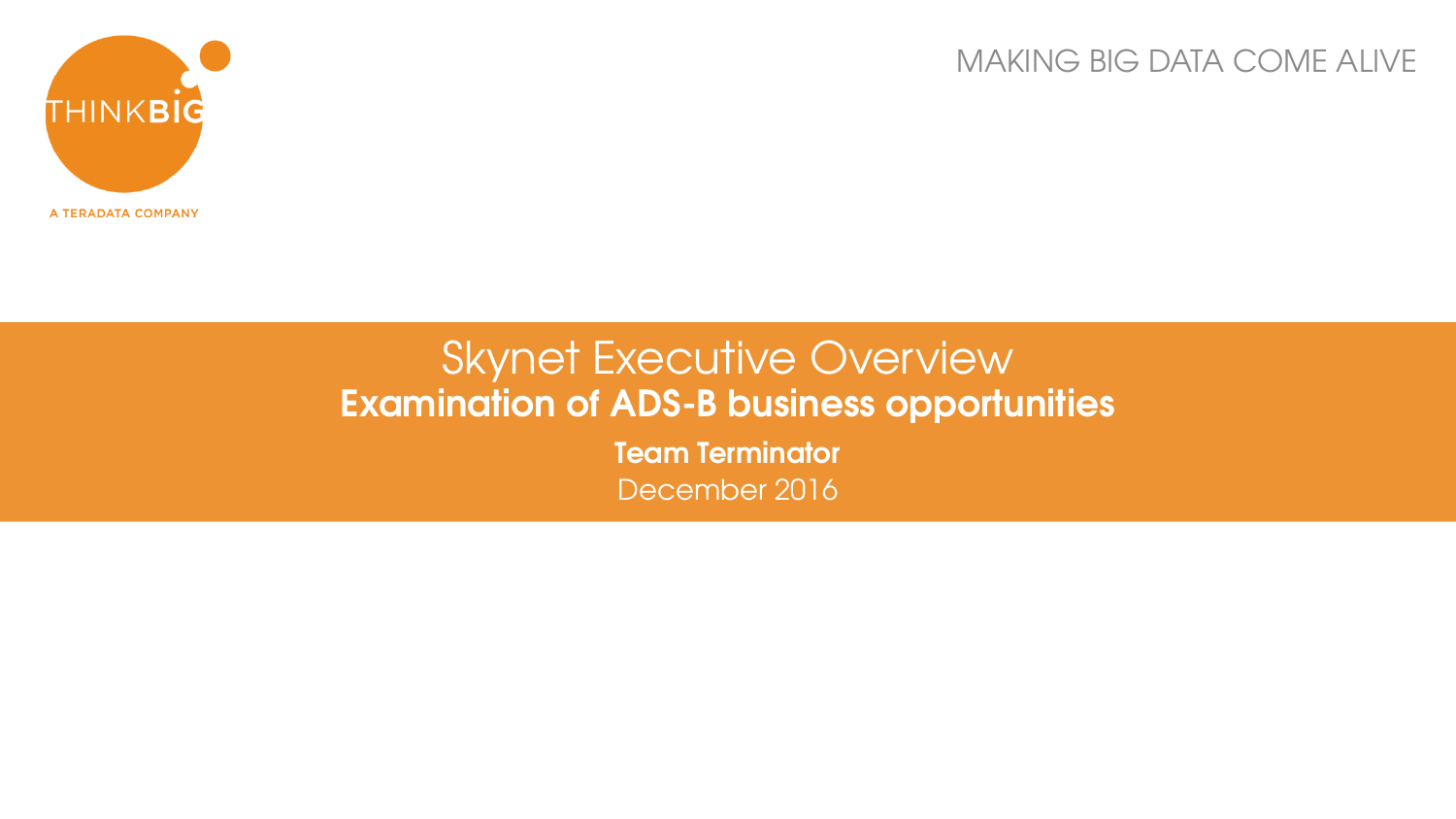

Skynet Executive Overview
Examination of ADS-B business opportunities
Team Terminator
December 2016